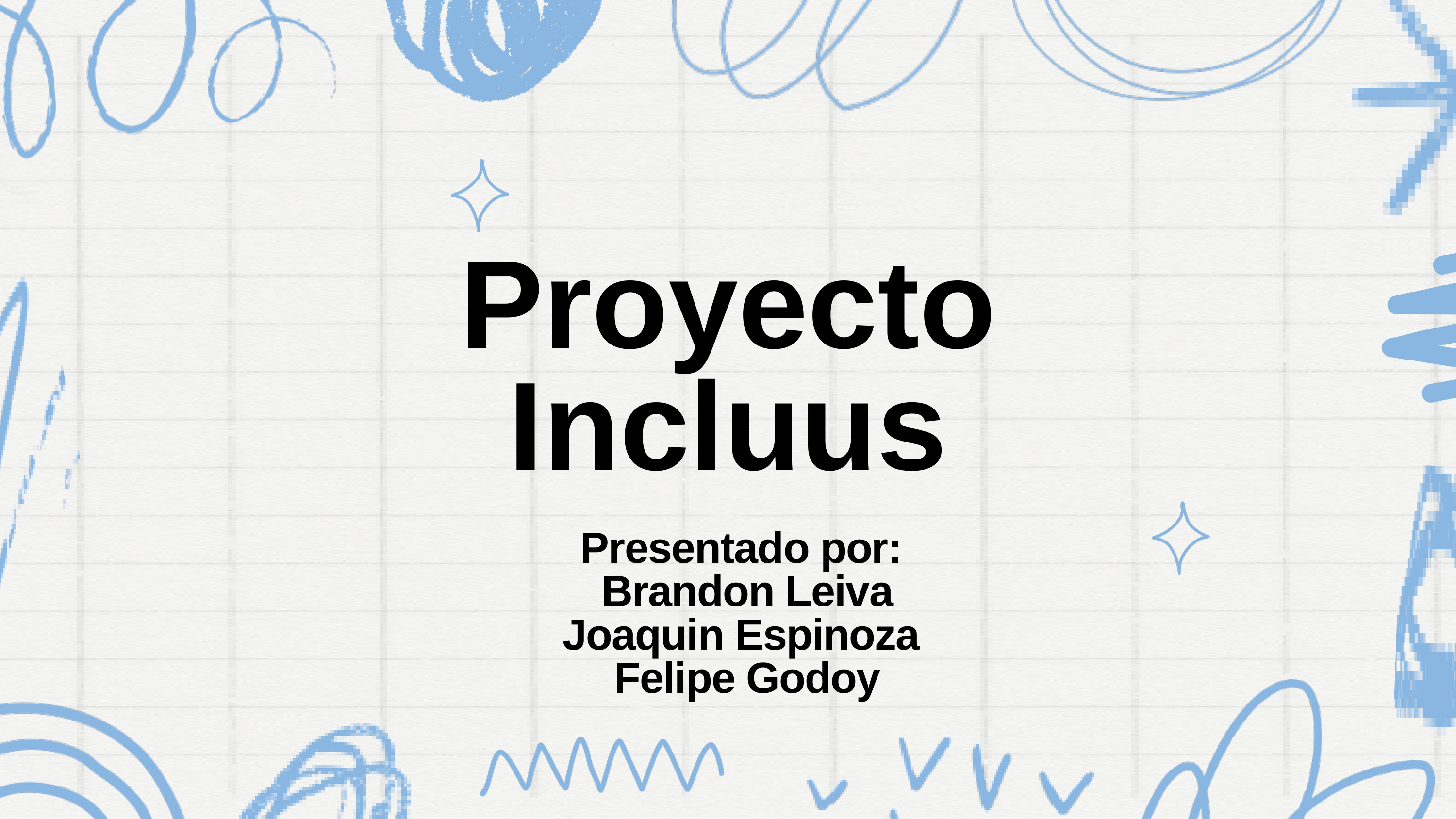

Proyecto Incluus

Presentado por:
 Brandon Leiva
Joaquin Espinoza
 Felipe Godoy